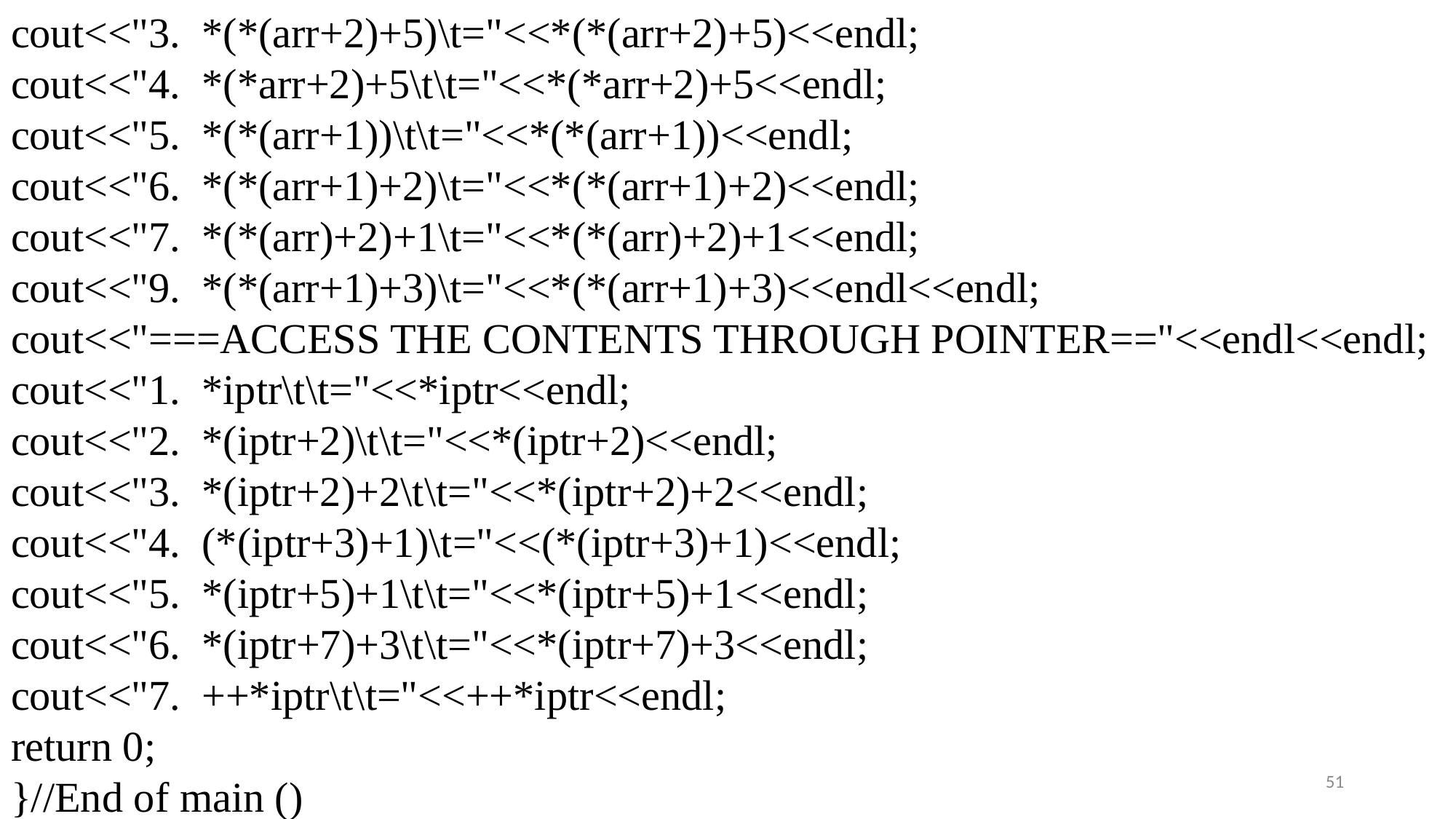

cout<<"3.  *(*(arr+2)+5)\t="<<*(*(arr+2)+5)<<endl;
cout<<"4.  *(*arr+2)+5\t\t="<<*(*arr+2)+5<<endl;
cout<<"5.  *(*(arr+1))\t\t="<<*(*(arr+1))<<endl;
cout<<"6.  *(*(arr+1)+2)\t="<<*(*(arr+1)+2)<<endl;
cout<<"7.  *(*(arr)+2)+1\t="<<*(*(arr)+2)+1<<endl;
cout<<"9.  *(*(arr+1)+3)\t="<<*(*(arr+1)+3)<<endl<<endl;
cout<<"===ACCESS THE CONTENTS THROUGH POINTER=="<<endl<<endl;
cout<<"1.  *iptr\t\t="<<*iptr<<endl;
cout<<"2.  *(iptr+2)\t\t="<<*(iptr+2)<<endl;
cout<<"3.  *(iptr+2)+2\t\t="<<*(iptr+2)+2<<endl;
cout<<"4.  (*(iptr+3)+1)\t="<<(*(iptr+3)+1)<<endl;
cout<<"5.  *(iptr+5)+1\t\t="<<*(iptr+5)+1<<endl;
cout<<"6.  *(iptr+7)+3\t\t="<<*(iptr+7)+3<<endl;
cout<<"7.  ++*iptr\t\t="<<++*iptr<<endl;
return 0;
}//End of main ()

51